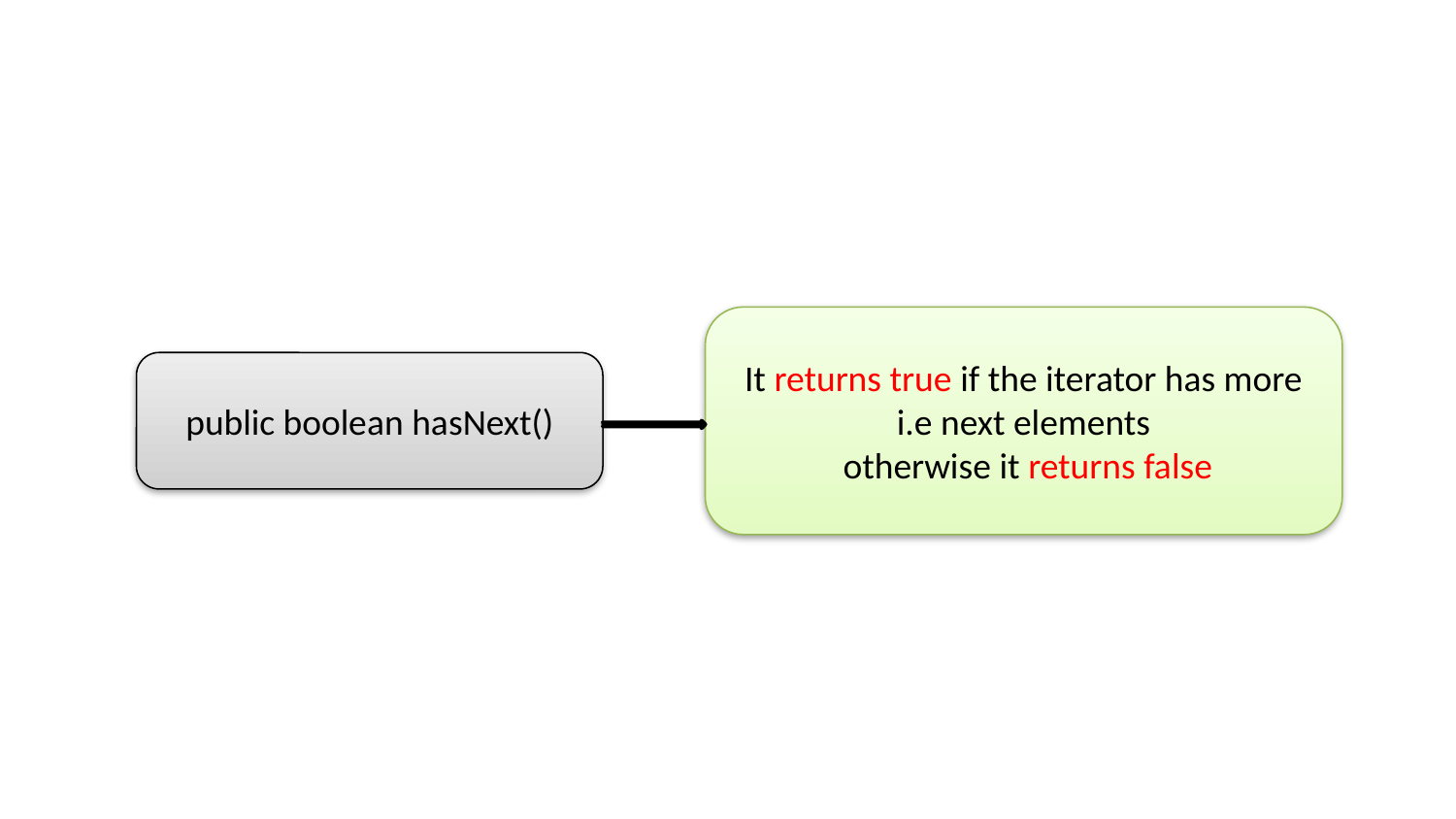

#

It returns true if the iterator has more i.e next elements
 otherwise it returns false
public boolean hasNext()